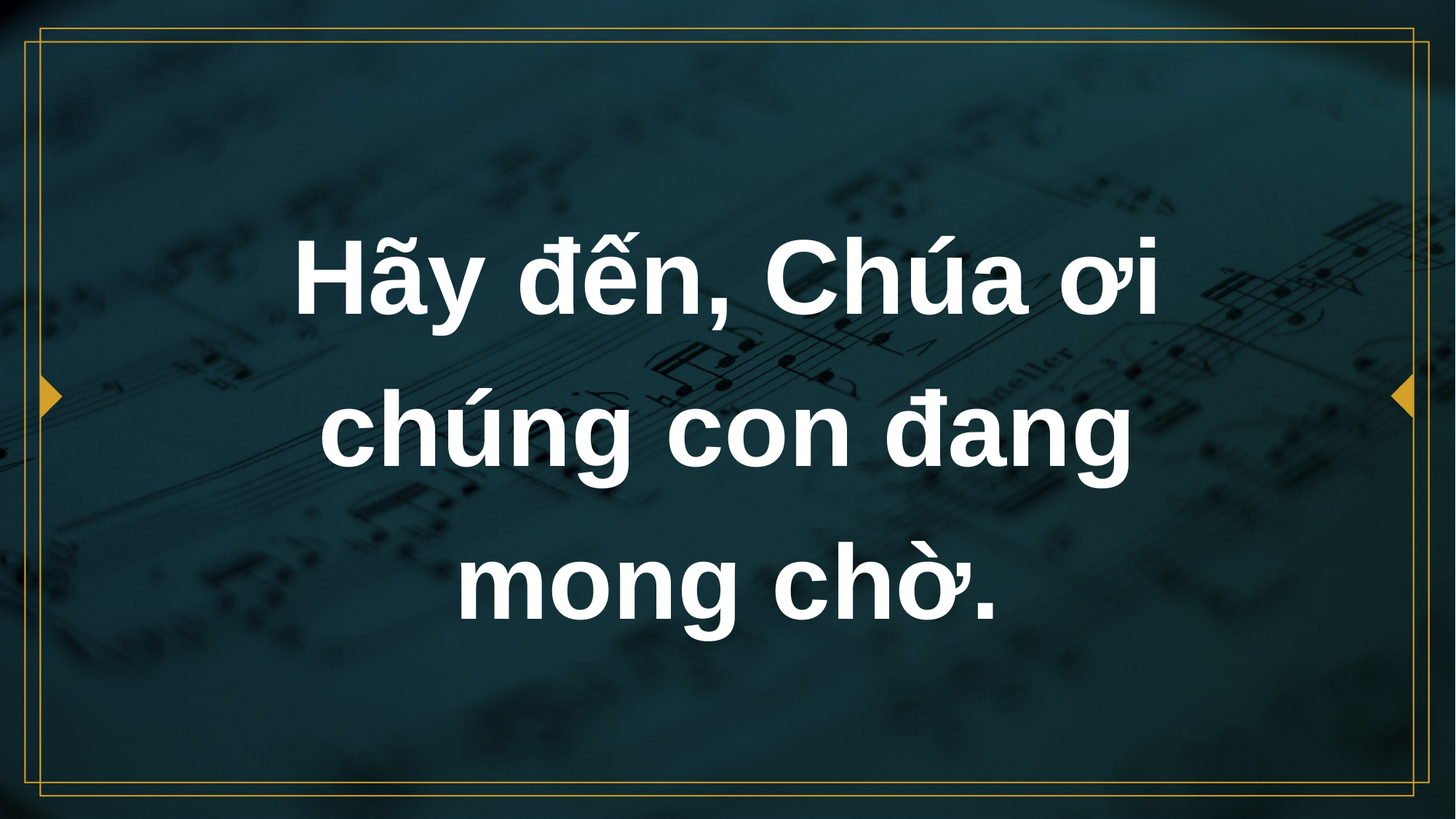

# Hãy đến, Chúa ơi chúng con đang mong chờ.